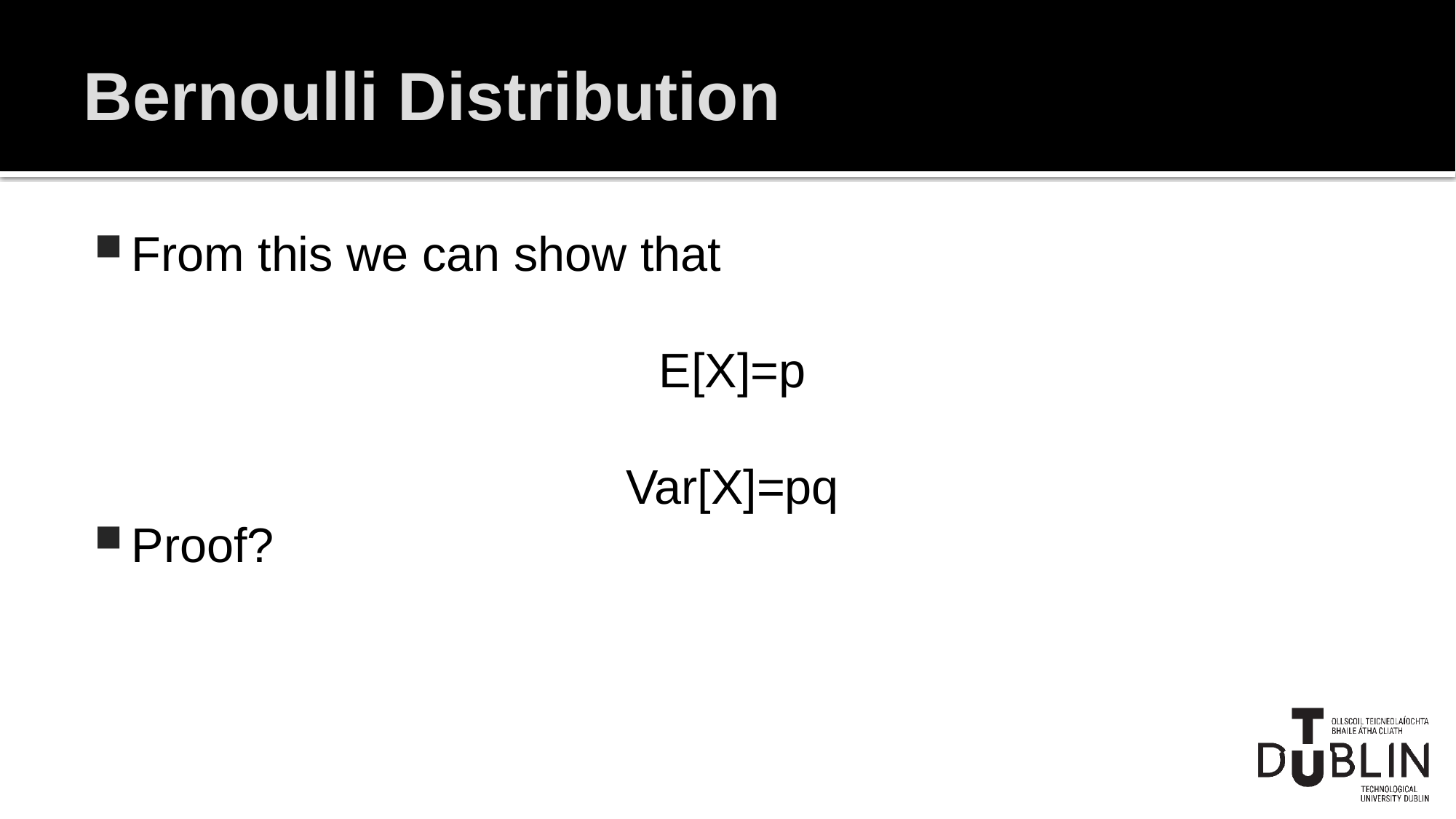

# Bernoulli Distribution
From this we can show that

E[X]=p

Var[X]=pq
Proof?